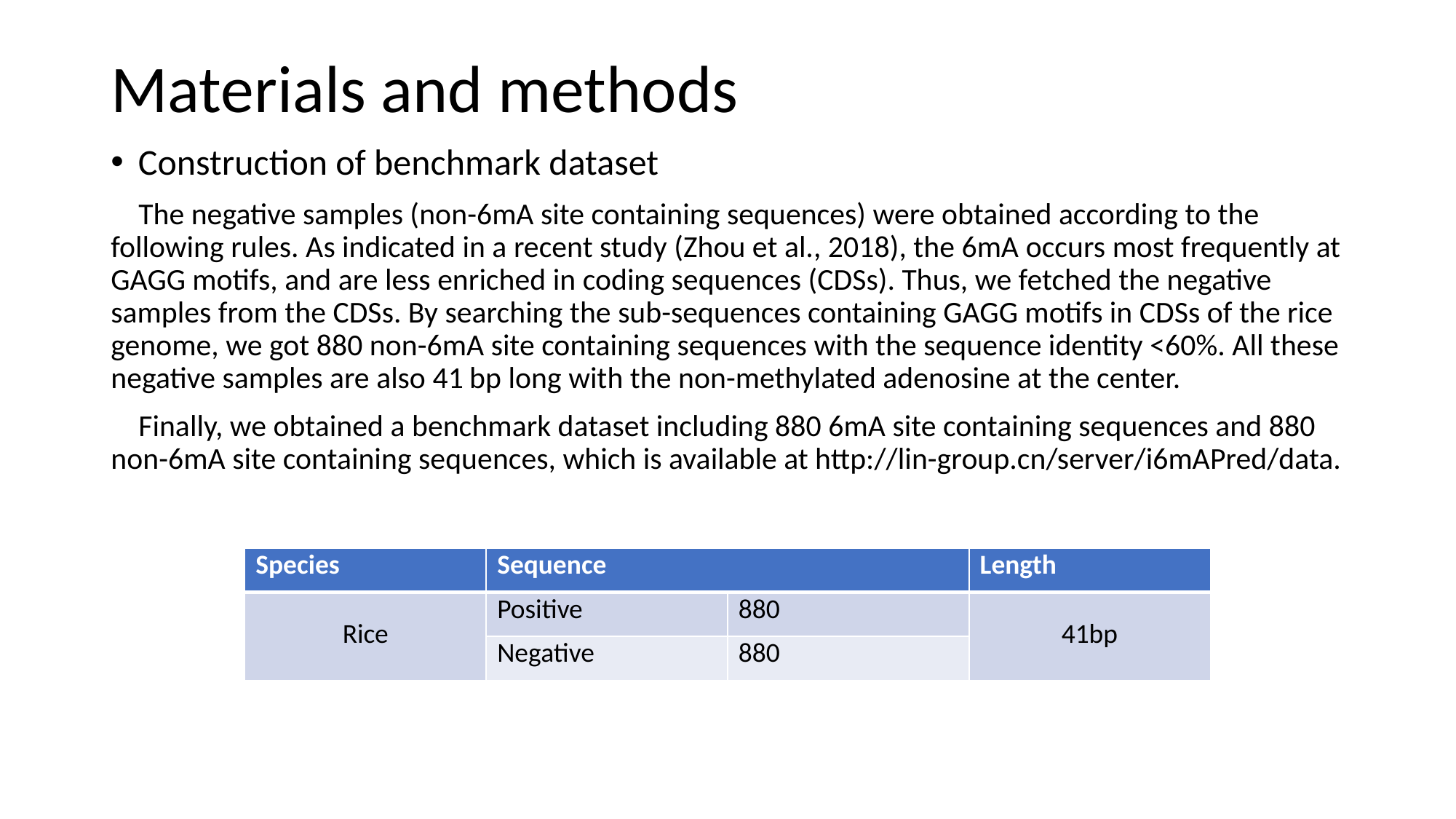

# Materials and methods
Construction of benchmark dataset
    The negative samples (non-6mA site containing sequences) were obtained according to the following rules. As indicated in a recent study (Zhou et al., 2018), the 6mA occurs most frequently at GAGG motifs, and are less enriched in coding sequences (CDSs). Thus, we fetched the negative samples from the CDSs. By searching the sub-sequences containing GAGG motifs in CDSs of the rice genome, we got 880 non-6mA site containing sequences with the sequence identity <60%. All these negative samples are also 41 bp long with the non-methylated adenosine at the center.
    Finally, we obtained a benchmark dataset including 880 6mA site containing sequences and 880 non-6mA site containing sequences, which is available at http://lin-group.cn/server/i6mAPred/data.
| Species | Sequence |  | Length |
| --- | --- | --- | --- |
| Rice | Positive | 880 | 41bp |
|  | Negative | 880 |  |